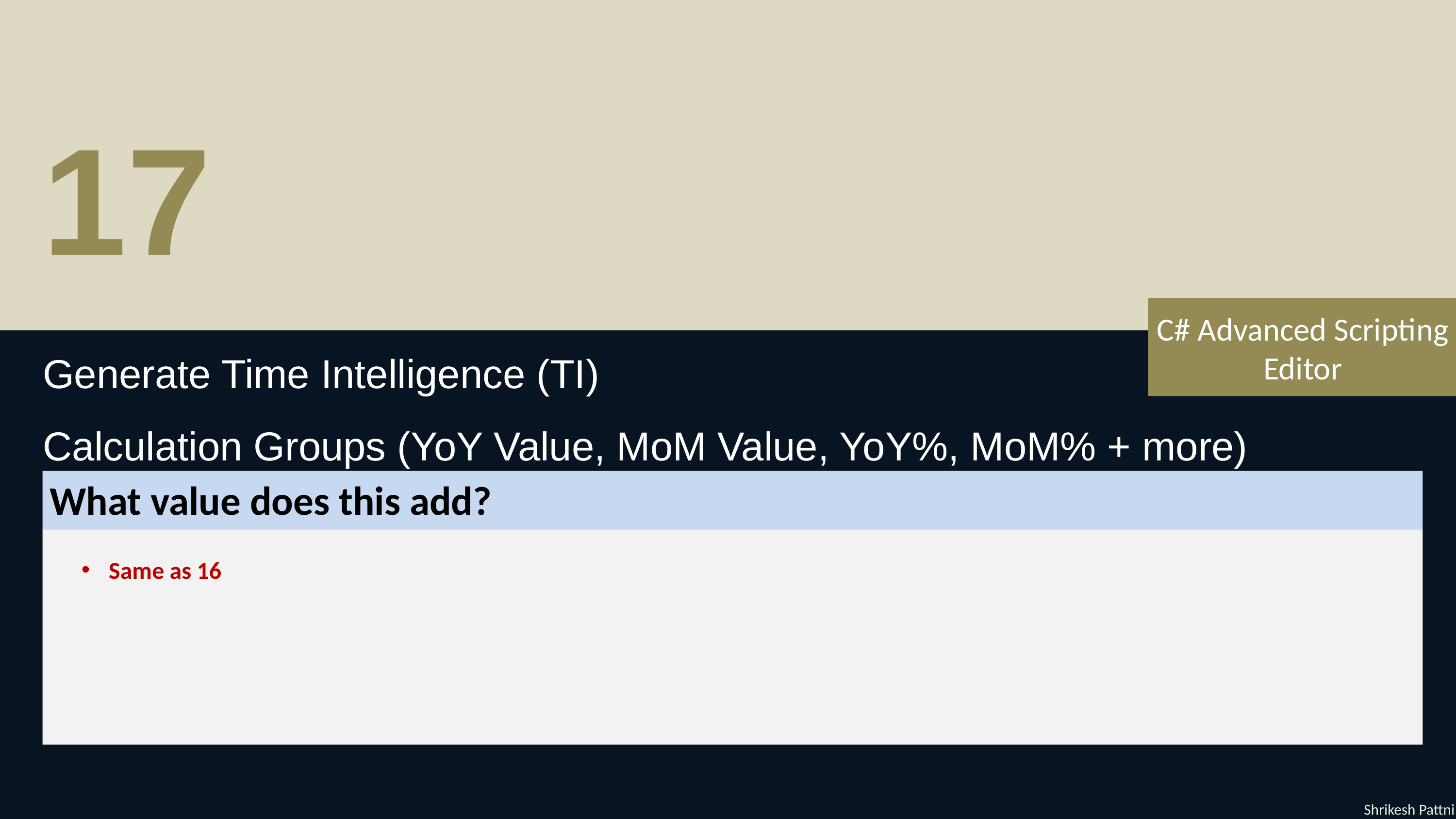

17
C# Advanced Scripting Editor
Generate Time Intelligence (TI)
Calculation Groups (YoY Value, MoM Value, YoY%, MoM% + more)
What value does this add?

Same as 16
Shrikesh Pattni